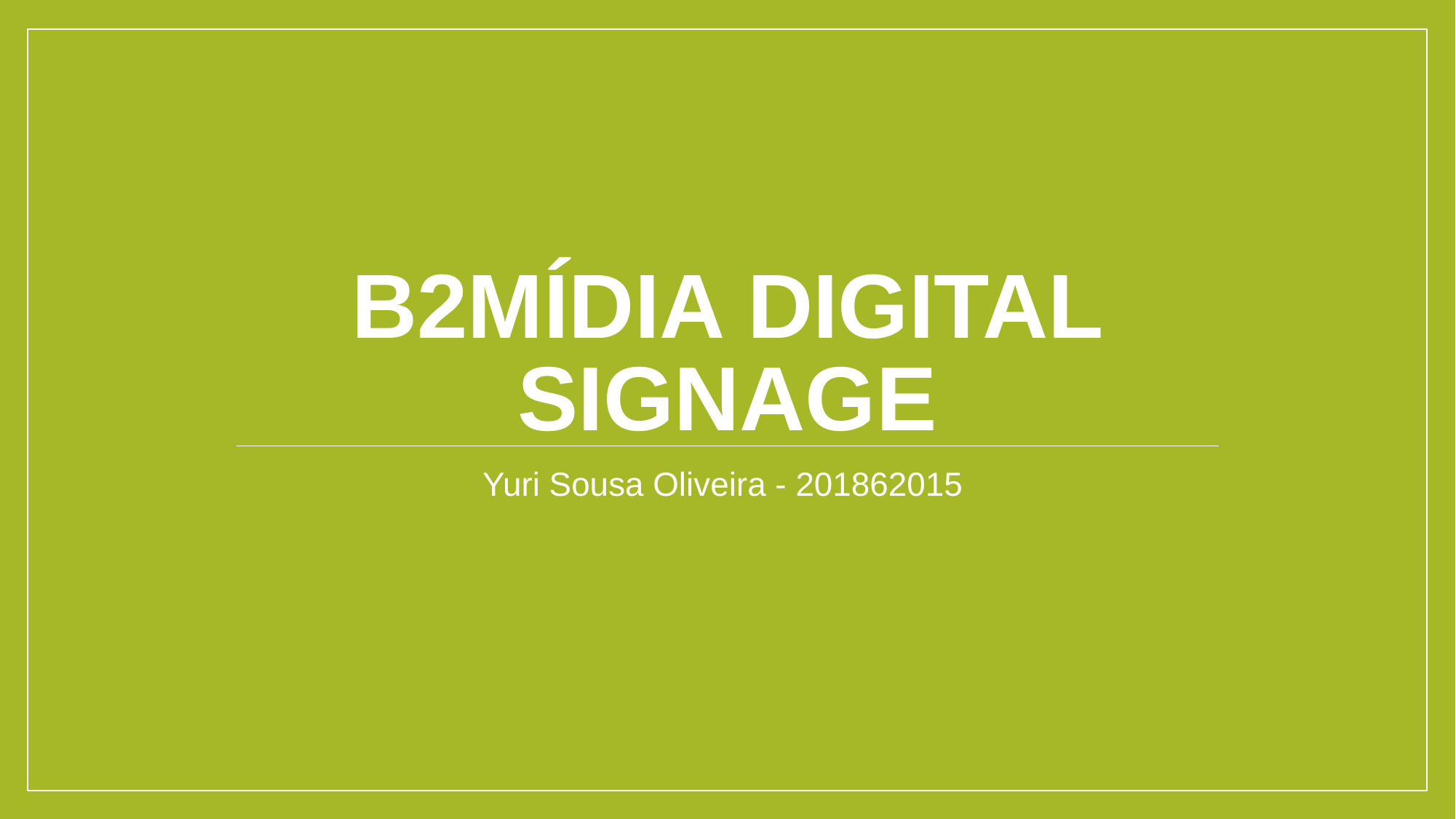

# B2Mídia digital signage
Yuri Sousa Oliveira - 201862015